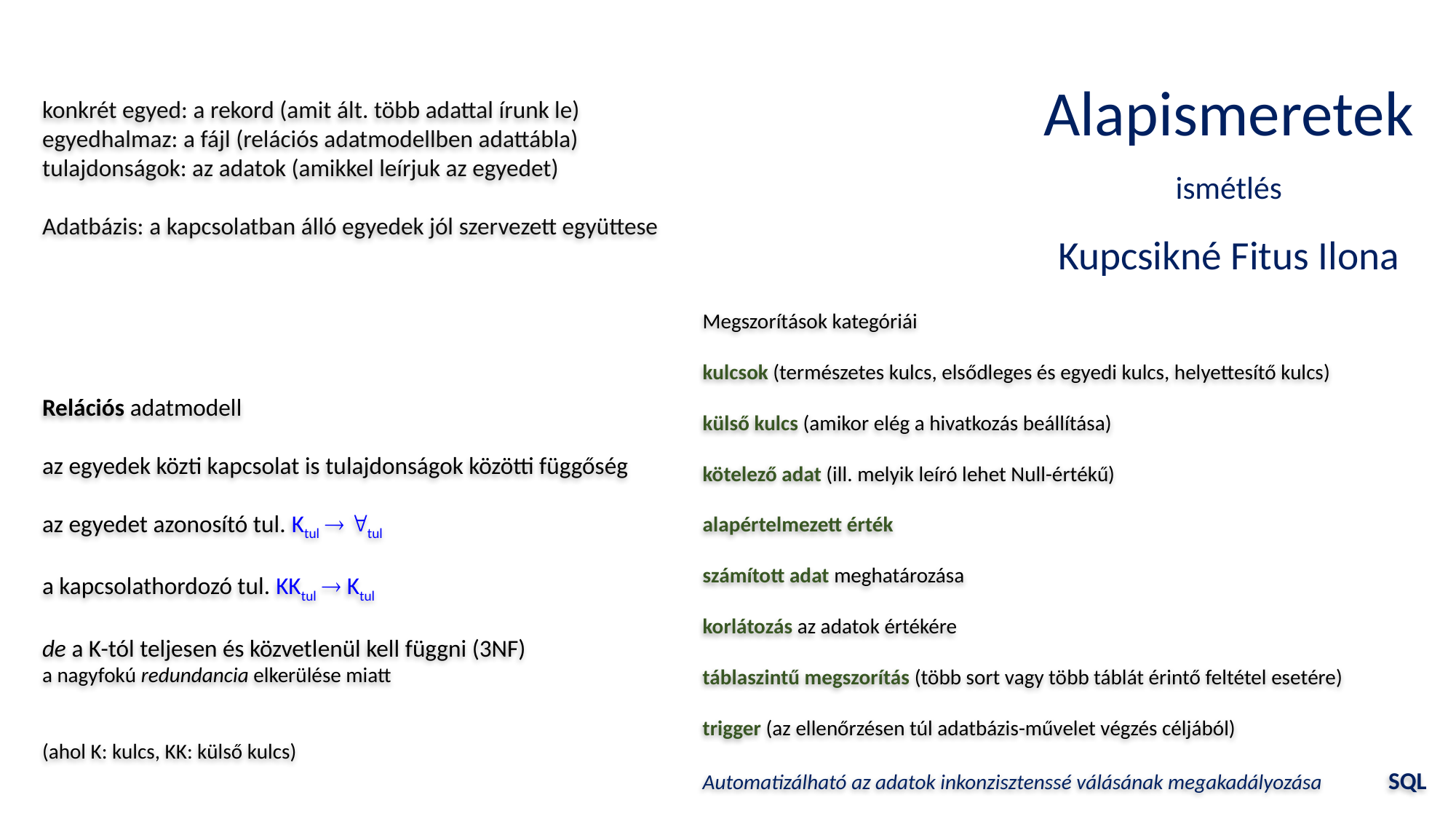

Alapismeretek
ismétlés
Kupcsikné Fitus Ilona
konkrét egyed: a rekord (amit ált. több adattal írunk le)
egyedhalmaz: a fájl (relációs adatmodellben adattábla)
tulajdonságok: az adatok (amikkel leírjuk az egyedet)

Adatbázis: a kapcsolatban álló egyedek jól szervezett együttese

Megszorítások kategóriái

kulcsok (természetes kulcs, elsődleges és egyedi kulcs, helyettesítő kulcs)

külső kulcs (amikor elég a hivatkozás beállítása)

kötelező adat (ill. melyik leíró lehet Null-értékű)

alapértelmezett érték

számított adat meghatározása

korlátozás az adatok értékére

táblaszintű megszorítás (több sort vagy több táblát érintő feltétel esetére)

trigger (az ellenőrzésen túl adatbázis-művelet végzés céljából)

Automatizálható az adatok inkonzisztenssé válásának megakadályozása              SQL
Relációs adatmodell

az egyedek közti kapcsolat is tulajdonságok közötti függőség

az egyedet azonosító tul. Ktul → ∀tul

a kapcsolathordozó tul. KKtul → Ktul

de a K-tól teljesen és közvetlenül kell függni (3NF)
a nagyfokú redundancia elkerülése miatt

(ahol K: kulcs, KK: külső kulcs)